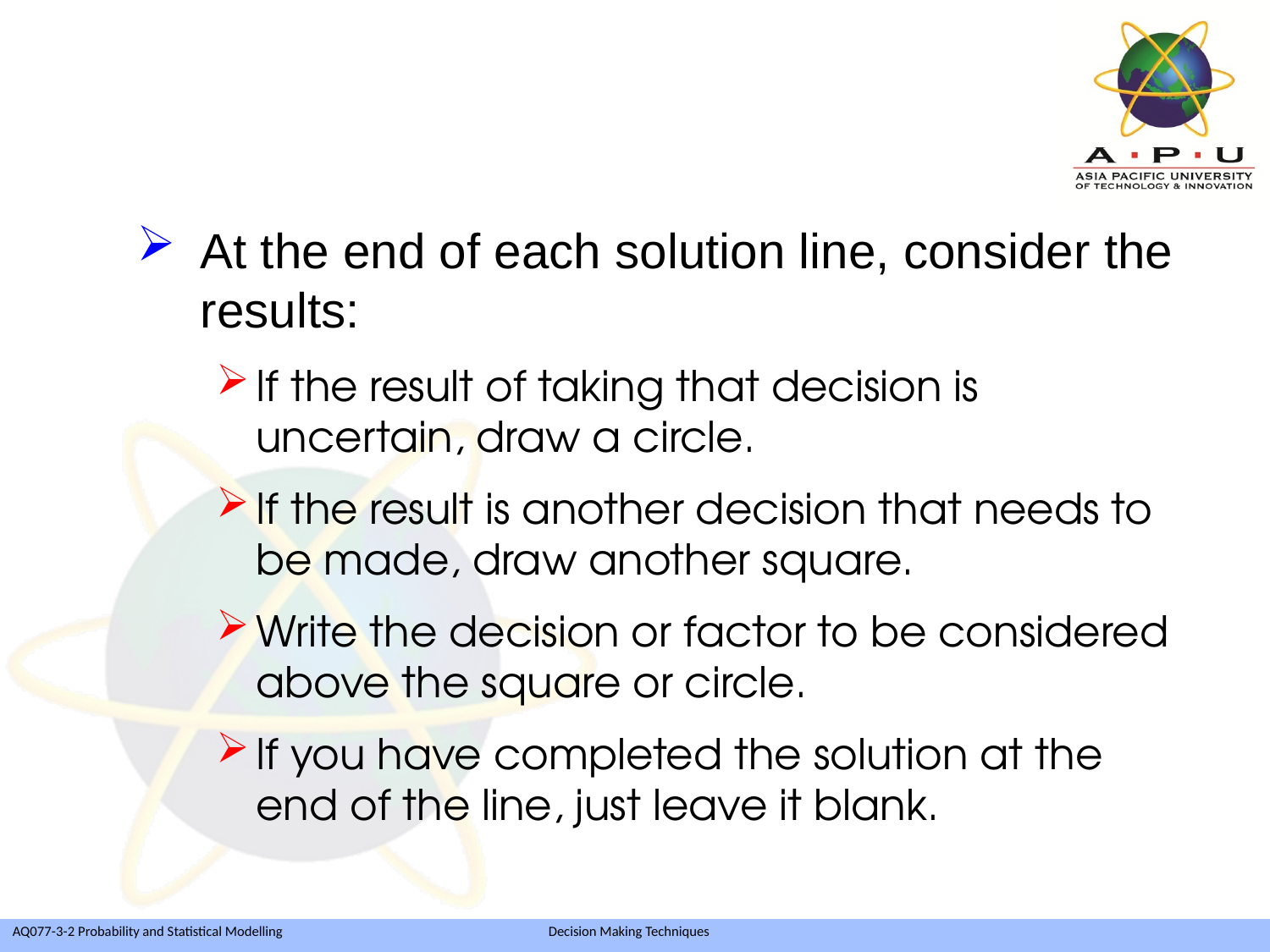

At the end of each solution line, consider the results:
If the result of taking that decision is uncertain, draw a circle.
If the result is another decision that needs to be made, draw another square.
Write the decision or factor to be considered above the square or circle.
If you have completed the solution at the end of the line, just leave it blank.